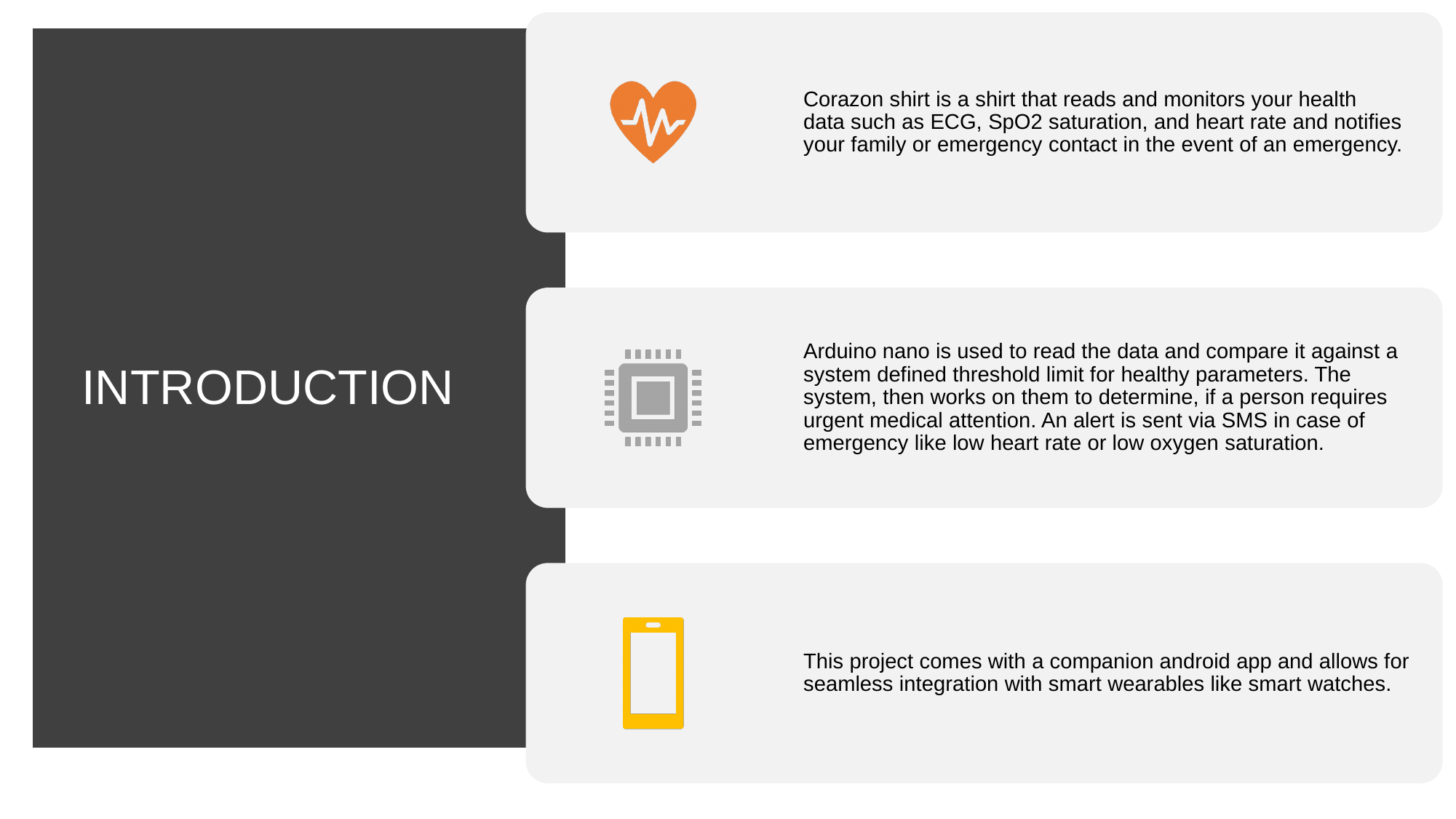

Corazon shirt is a shirt that reads and monitors your health data such as ECG, SpO2 saturation, and heart rate and notifies your family or emergency contact in the event of an emergency.
Arduino nano is used to read the data and compare it against a system defined threshold limit for healthy parameters. The system, then works on them to determine, if a person requires urgent medical attention. An alert is sent via SMS in case of emergency like low heart rate or low oxygen saturation.
This project comes with a companion android app and allows for seamless integration with smart wearables like smart watches.

INTRODUCTION